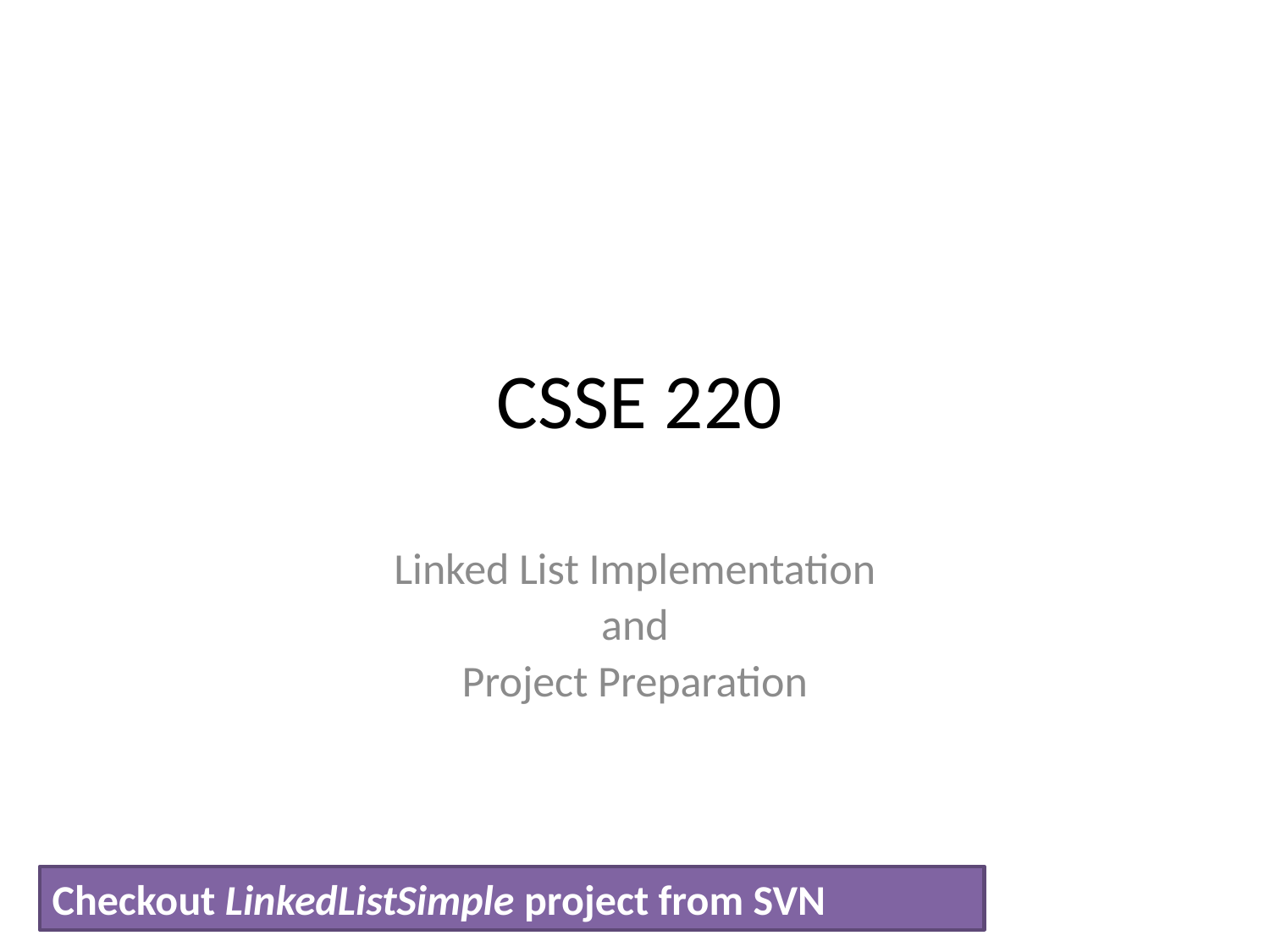

# CSSE 220
Linked List Implementation
and
Project Preparation
Checkout LinkedListSimple project from SVN